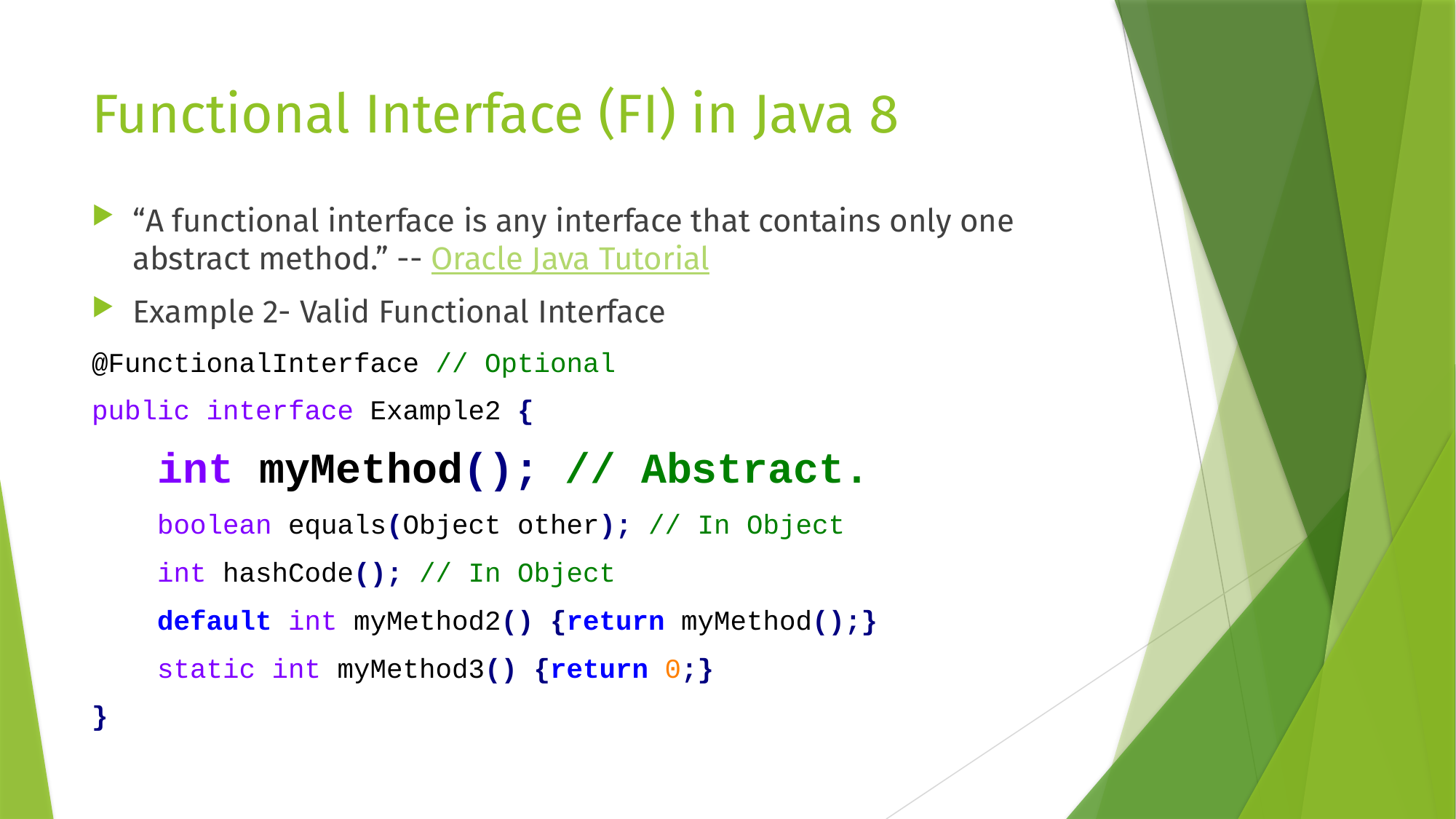

# Functional Interface (FI) in Java 8
“A functional interface is any interface that contains only one abstract method.” -- Oracle Java Tutorial
Example 2- Valid Functional Interface
@FunctionalInterface // Optional
public interface Example2 {
    int myMethod(); // Abstract.
    boolean equals(Object other); // In Object
    int hashCode(); // In Object
    default int myMethod2() {return myMethod();}
    static int myMethod3() {return 0;}
}